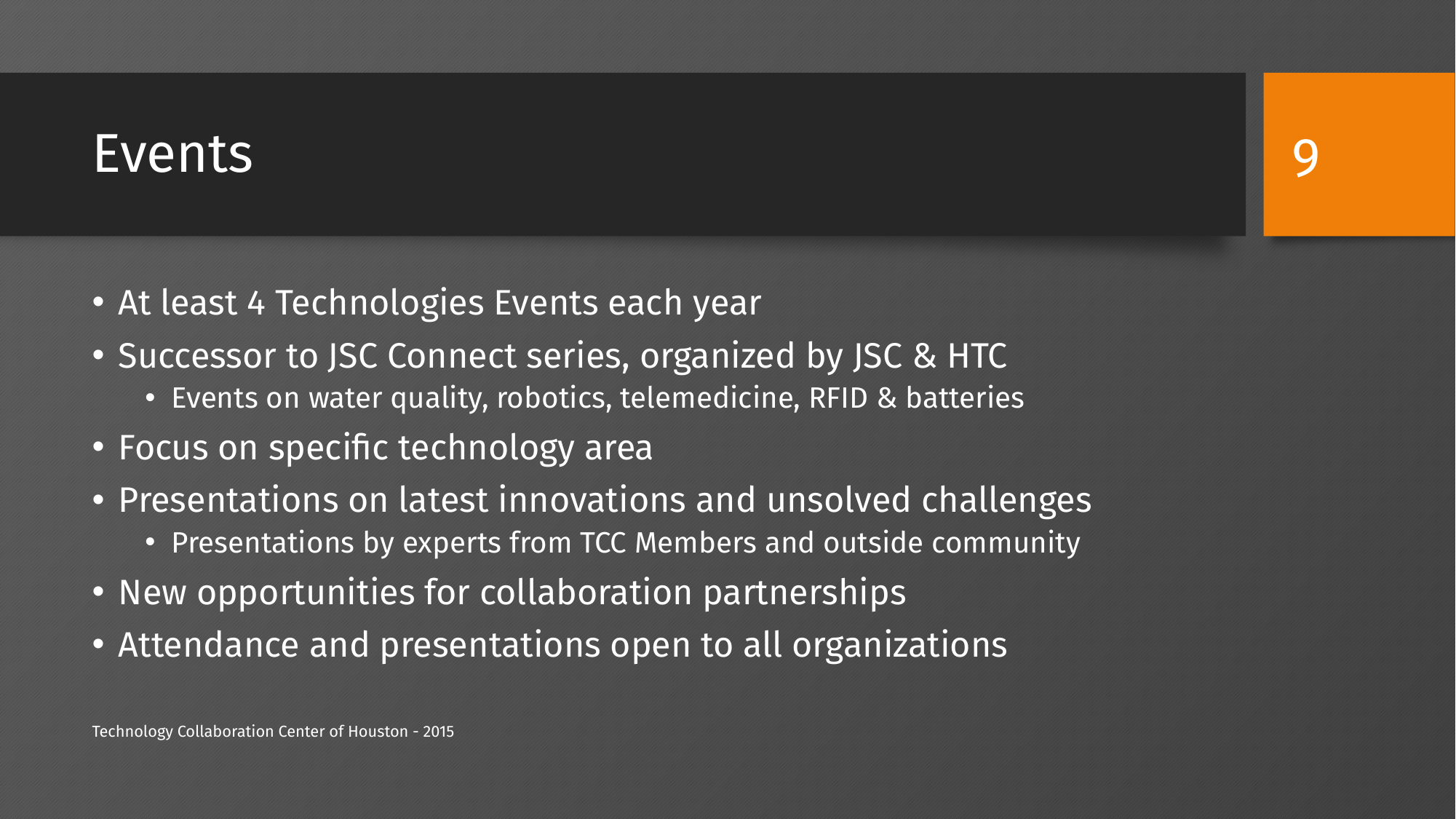

9
# Events
At least 4 Technologies Events each year
Successor to JSC Connect series, organized by JSC & HTC
Events on water quality, robotics, telemedicine, RFID & batteries
Focus on specific technology area
Presentations on latest innovations and unsolved challenges
Presentations by experts from TCC Members and outside community
New opportunities for collaboration partnerships
Attendance and presentations open to all organizations
Technology Collaboration Center of Houston - 2015